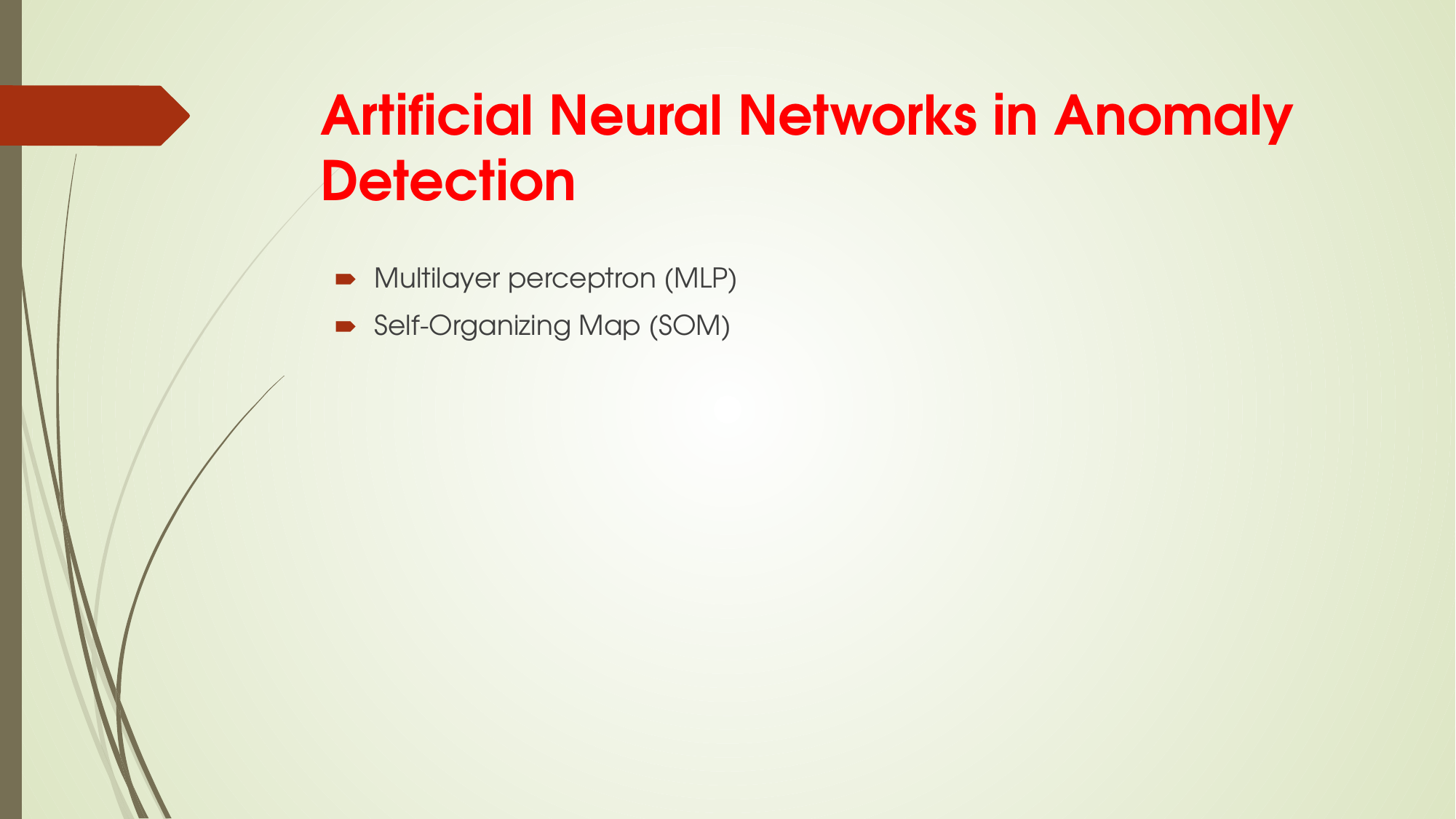

# Artificial Neural Networks in Anomaly Detection
Multilayer perceptron (MLP)
Self-Organizing Map (SOM)